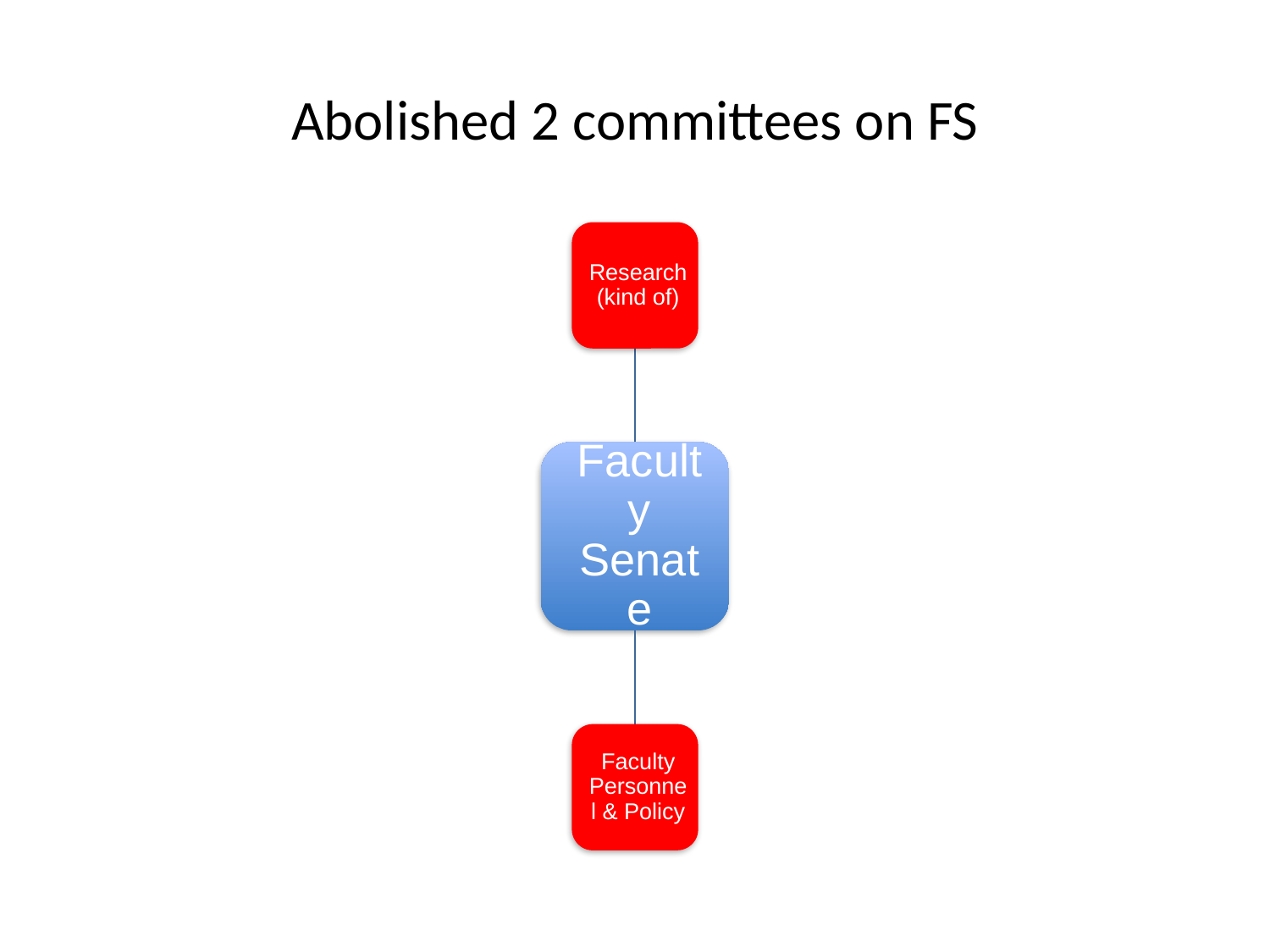

# Abolished 2 committees on FS
Faculty Senate
Research (kind of)
Faculty Personnel & Policy